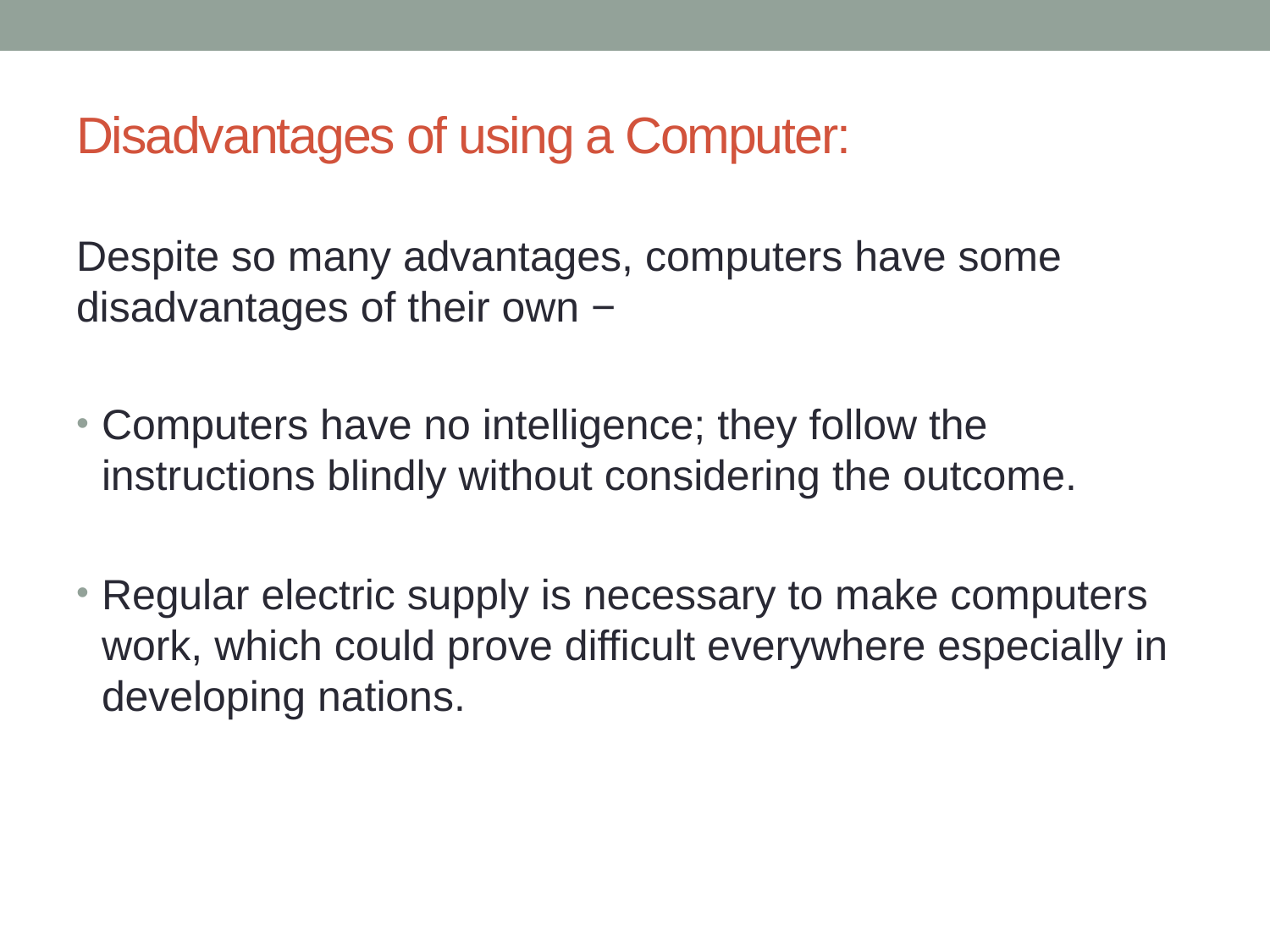

# Disadvantages of using a Computer:
Despite so many advantages, computers have some disadvantages of their own −

Computers have no intelligence; they follow the instructions blindly without considering the outcome.

Regular electric supply is necessary to make computers work, which could prove difficult everywhere especially in developing nations.